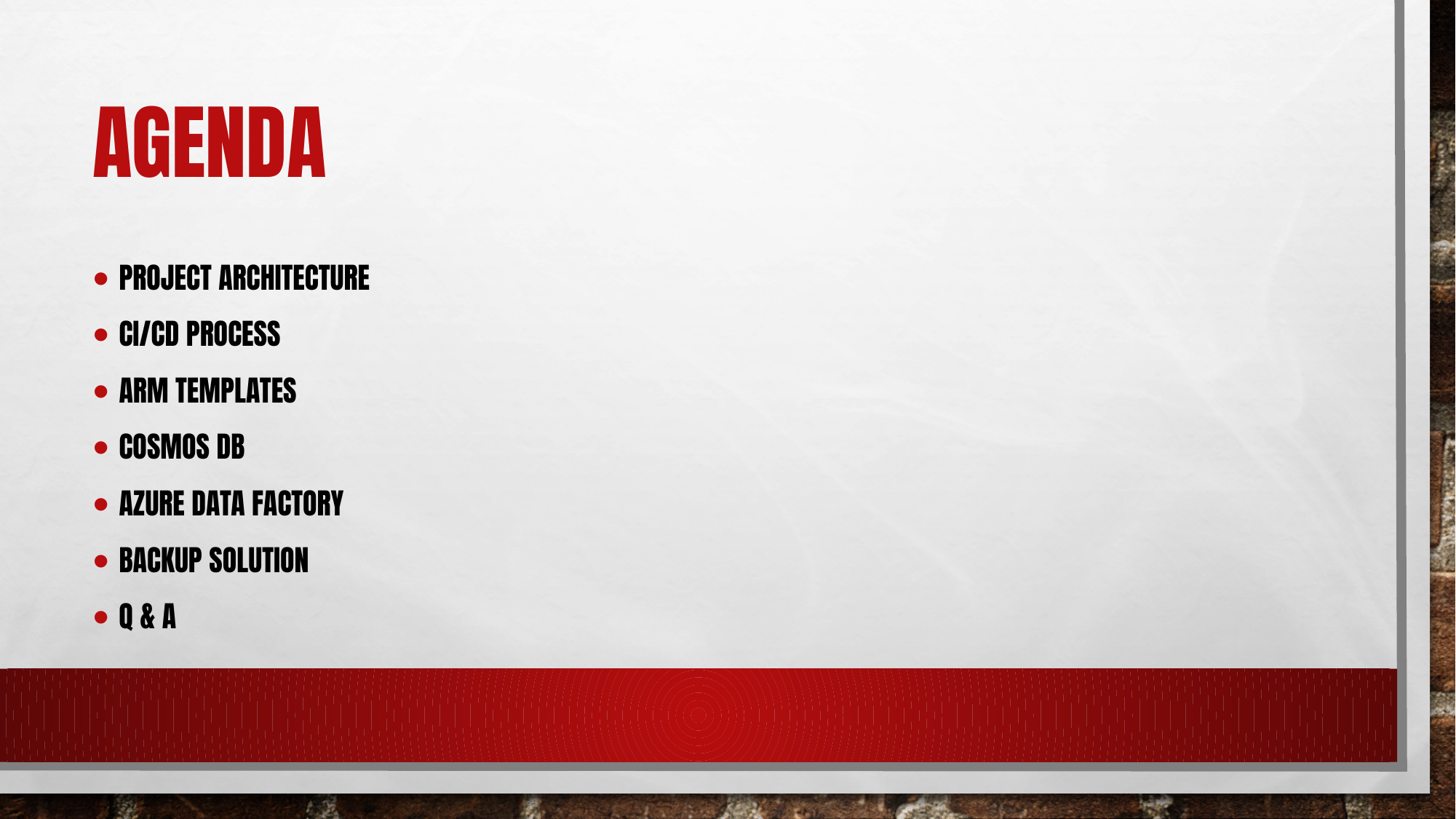

# Agenda
Project architecture
CI/cd process
ARM templates
Cosmos DB
Azure Data factory
Backup solution
Q & a